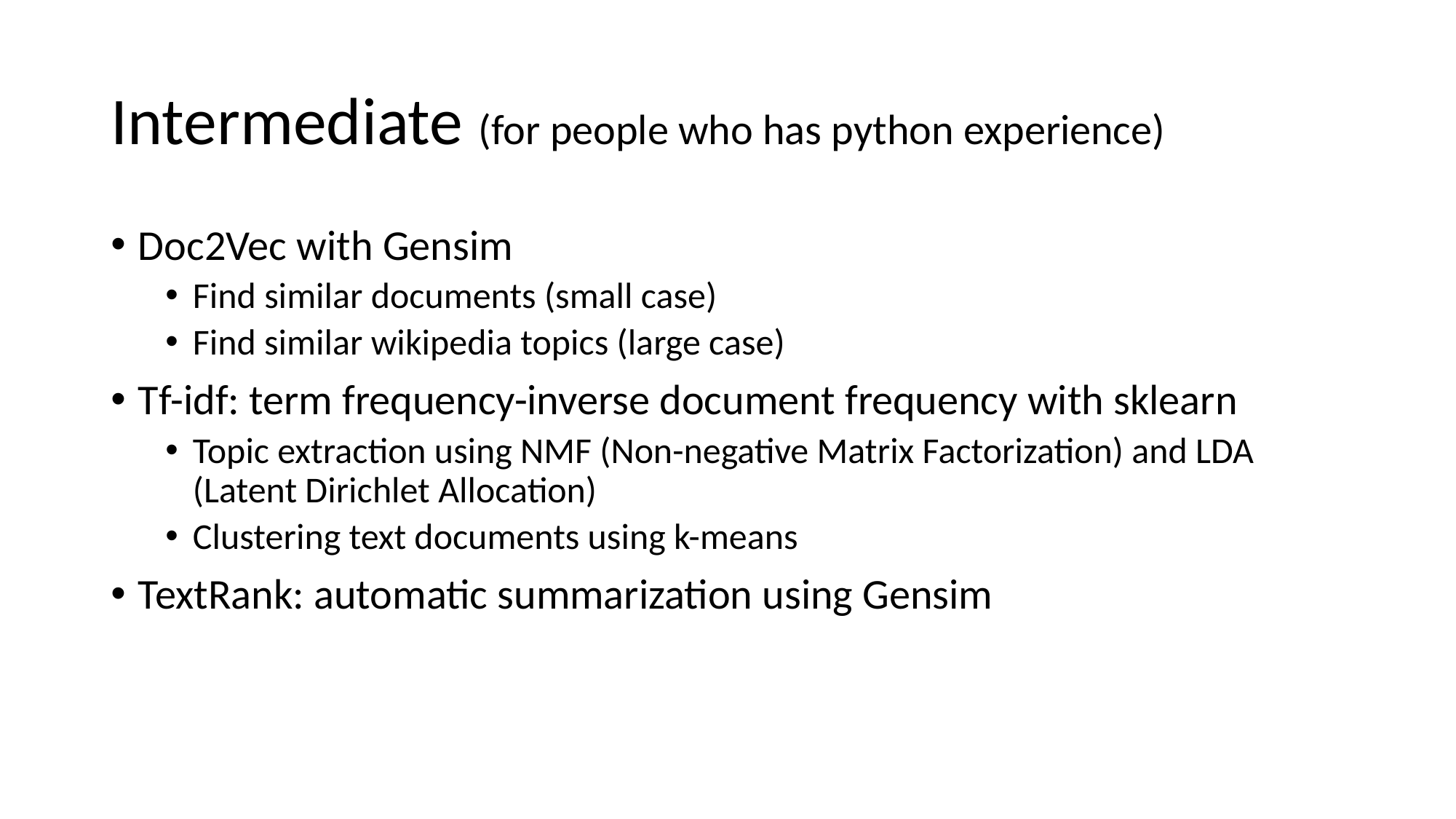

# Intermediate (for people who has python experience)
Doc2Vec with Gensim
Find similar documents (small case)
Find similar wikipedia topics (large case)
Tf-idf: term frequency-inverse document frequency with sklearn
Topic extraction using NMF (Non-negative Matrix Factorization) and LDA (Latent Dirichlet Allocation)
Clustering text documents using k-means
TextRank: automatic summarization using Gensim